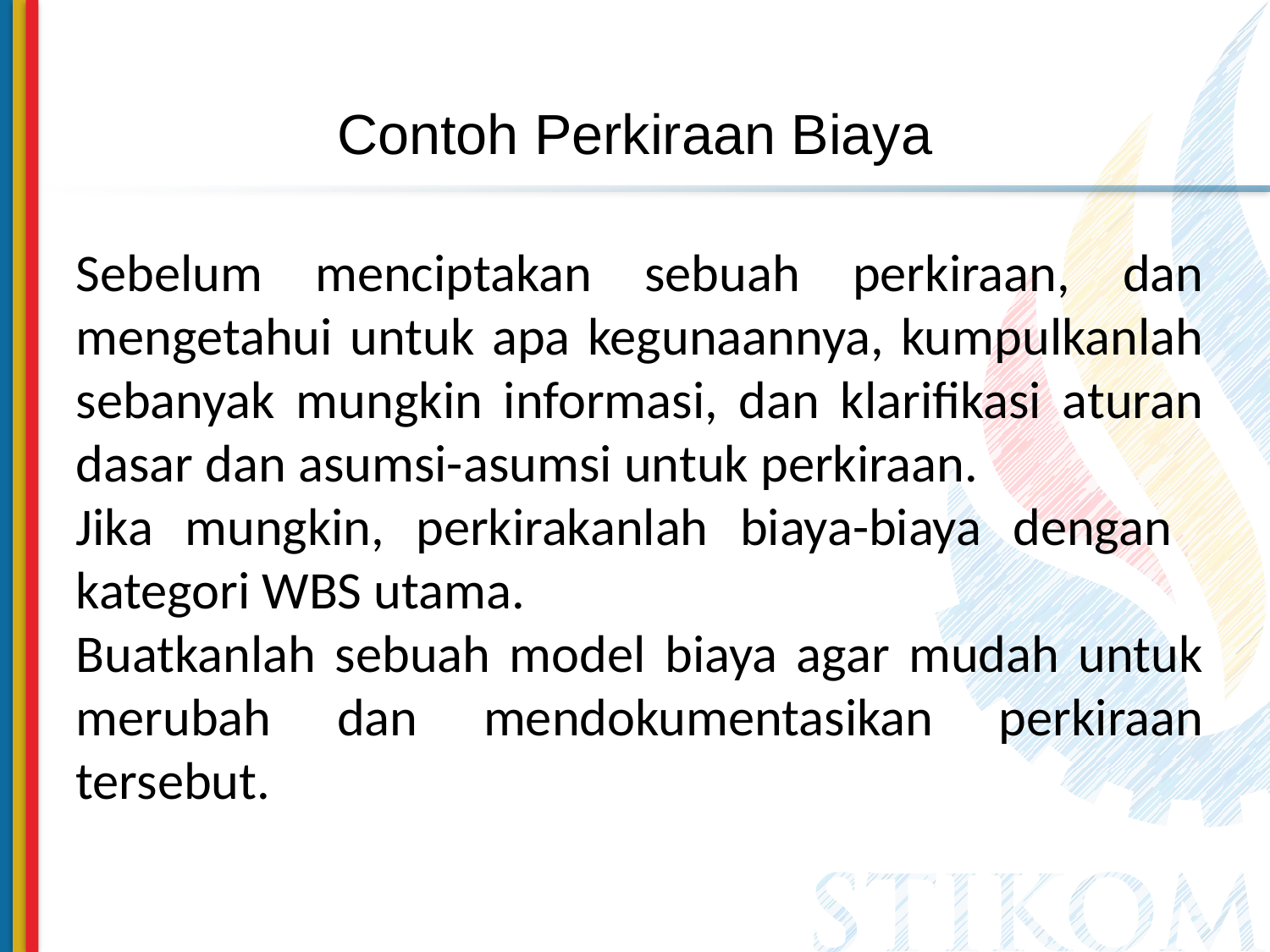

# Contoh Perkiraan Biaya
Sebelum menciptakan sebuah perkiraan, dan mengetahui untuk apa kegunaannya, kumpulkanlah sebanyak mungkin informasi, dan klarifikasi aturan dasar dan asumsi-asumsi untuk perkiraan.
Jika mungkin, perkirakanlah biaya-biaya dengan  kategori WBS utama.
Buatkanlah sebuah model biaya agar mudah untuk merubah dan mendokumentasikan perkiraan tersebut.